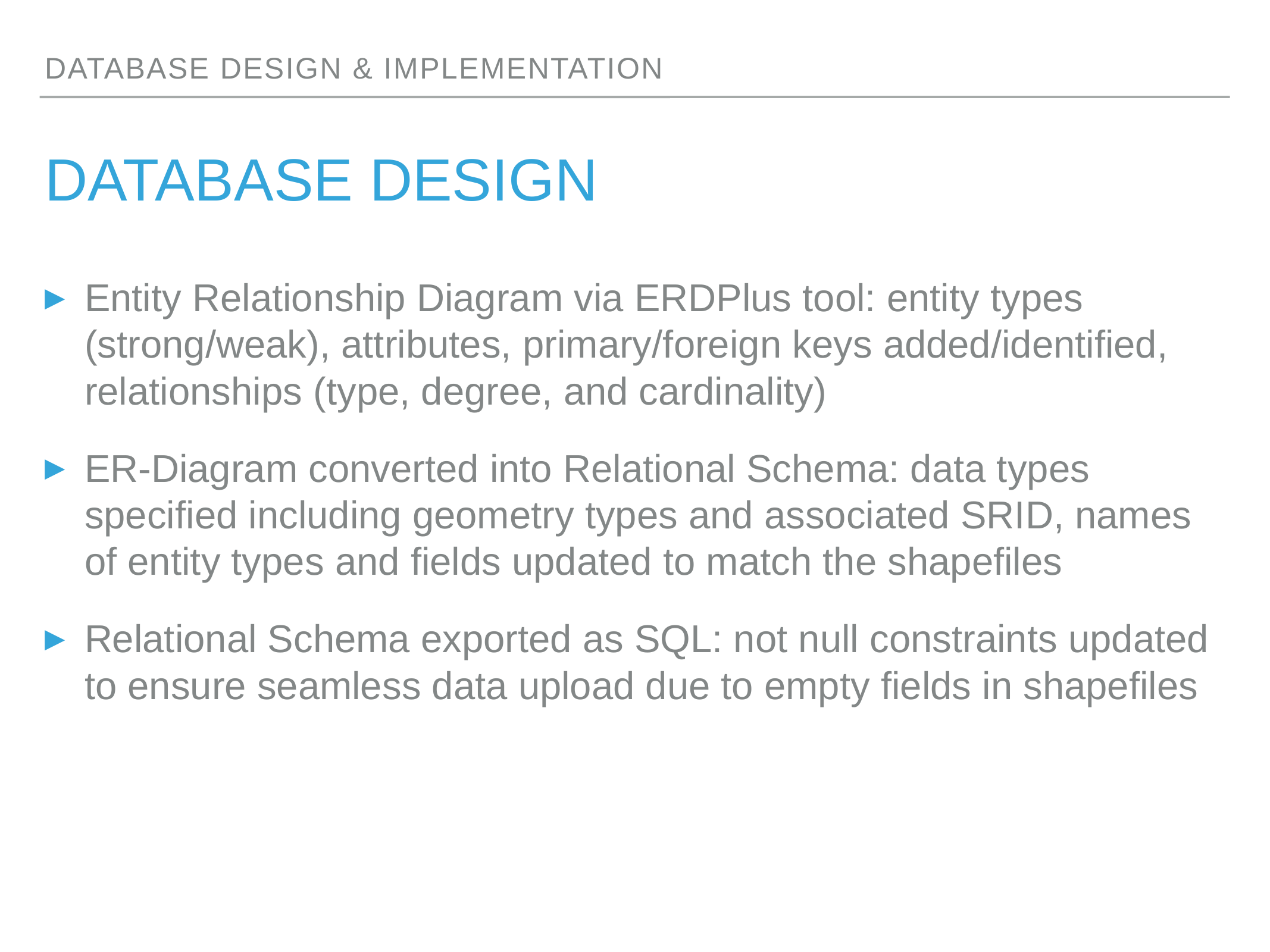

Database design & implementation
# Database Design
Entity Relationship Diagram via ERDPlus tool: entity types (strong/weak), attributes, primary/foreign keys added/identified, relationships (type, degree, and cardinality)
ER-Diagram converted into Relational Schema: data types specified including geometry types and associated SRID, names of entity types and fields updated to match the shapefiles
Relational Schema exported as SQL: not null constraints updated to ensure seamless data upload due to empty fields in shapefiles